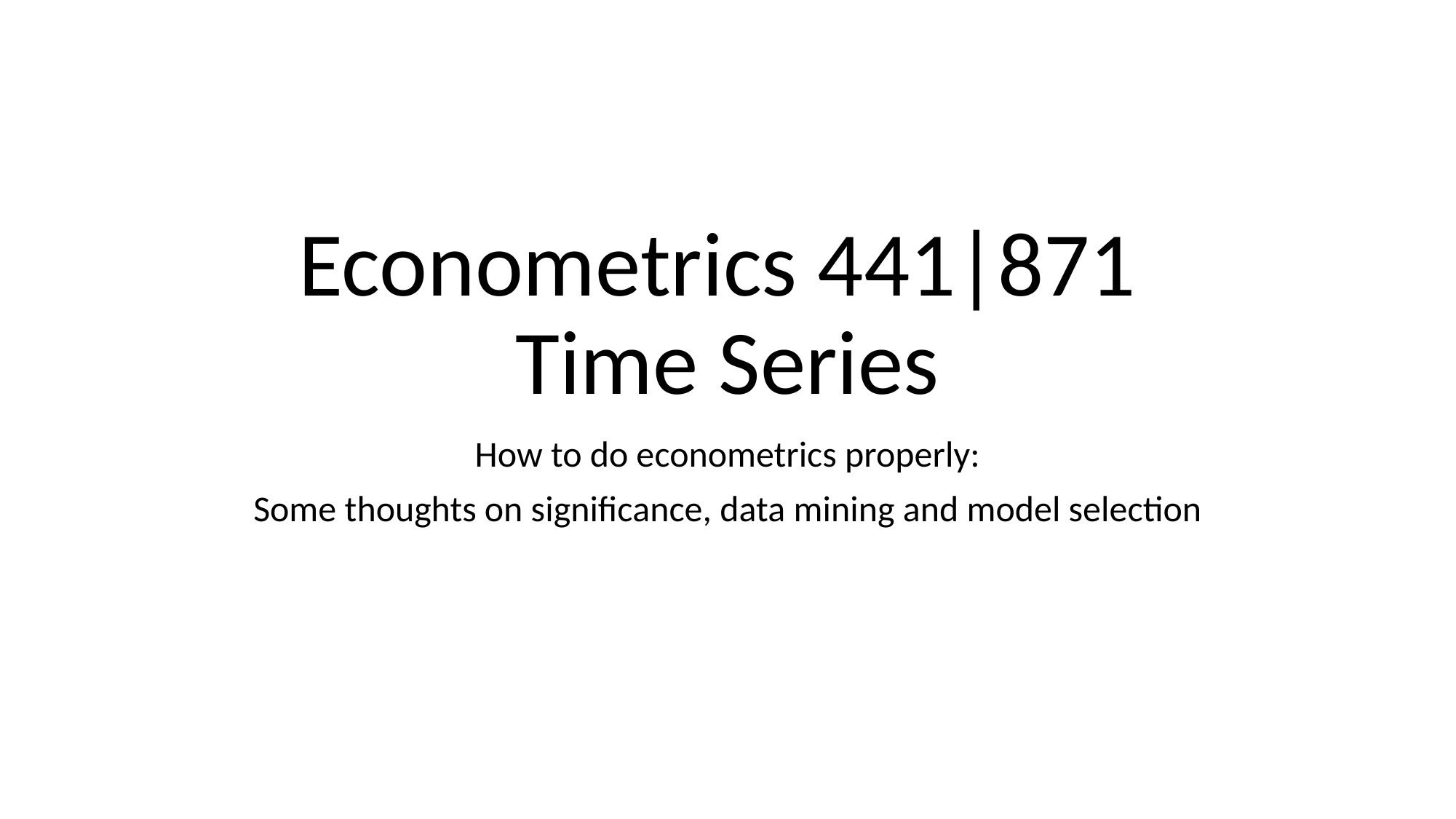

# Econometrics 441|871 Time Series
How to do econometrics properly:
Some thoughts on significance, data mining and model selection